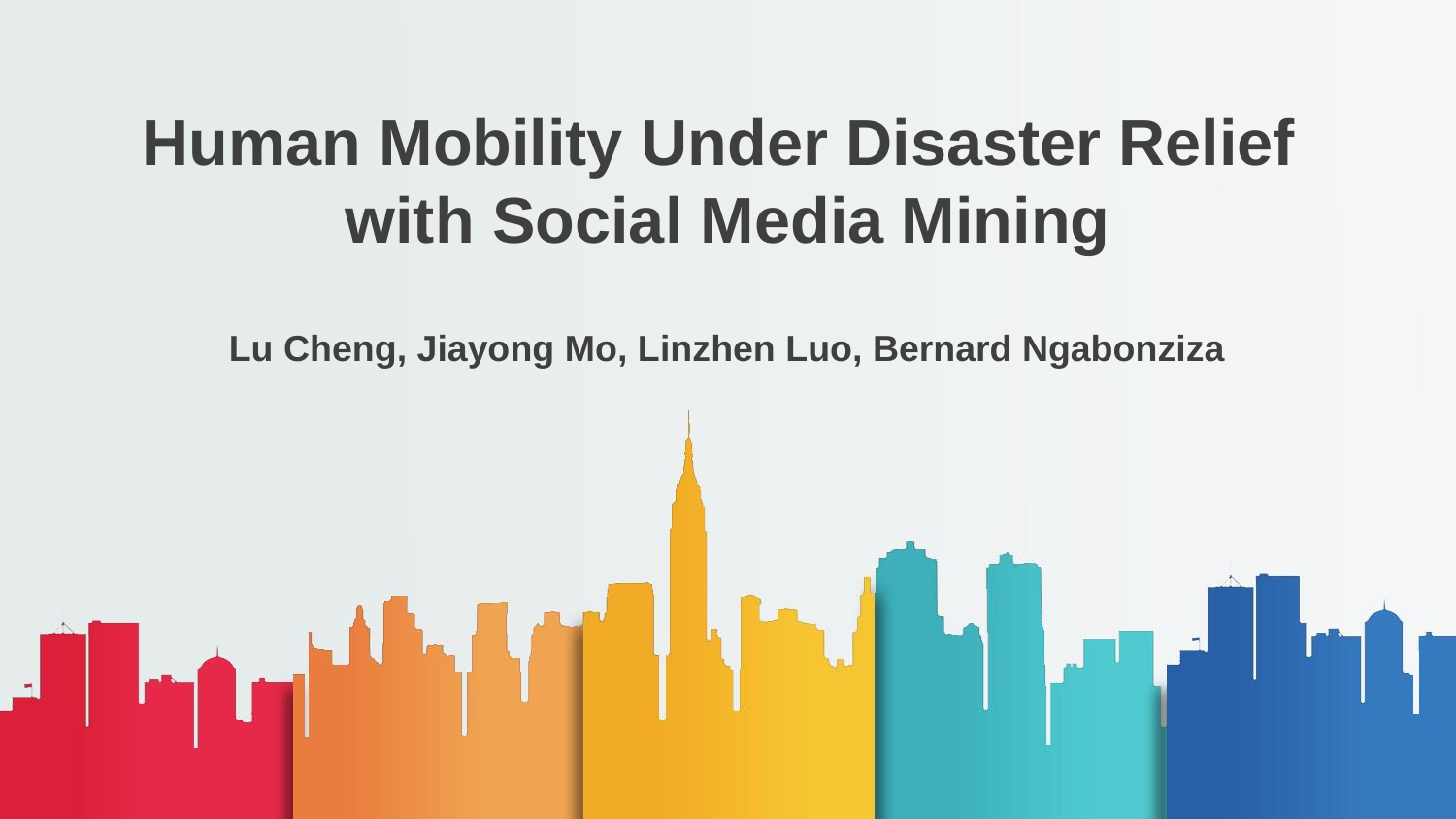

Human Mobility Under Disaster Relief
with Social Media Mining
Lu Cheng, Jiayong Mo, Linzhen Luo, Bernard Ngabonziza